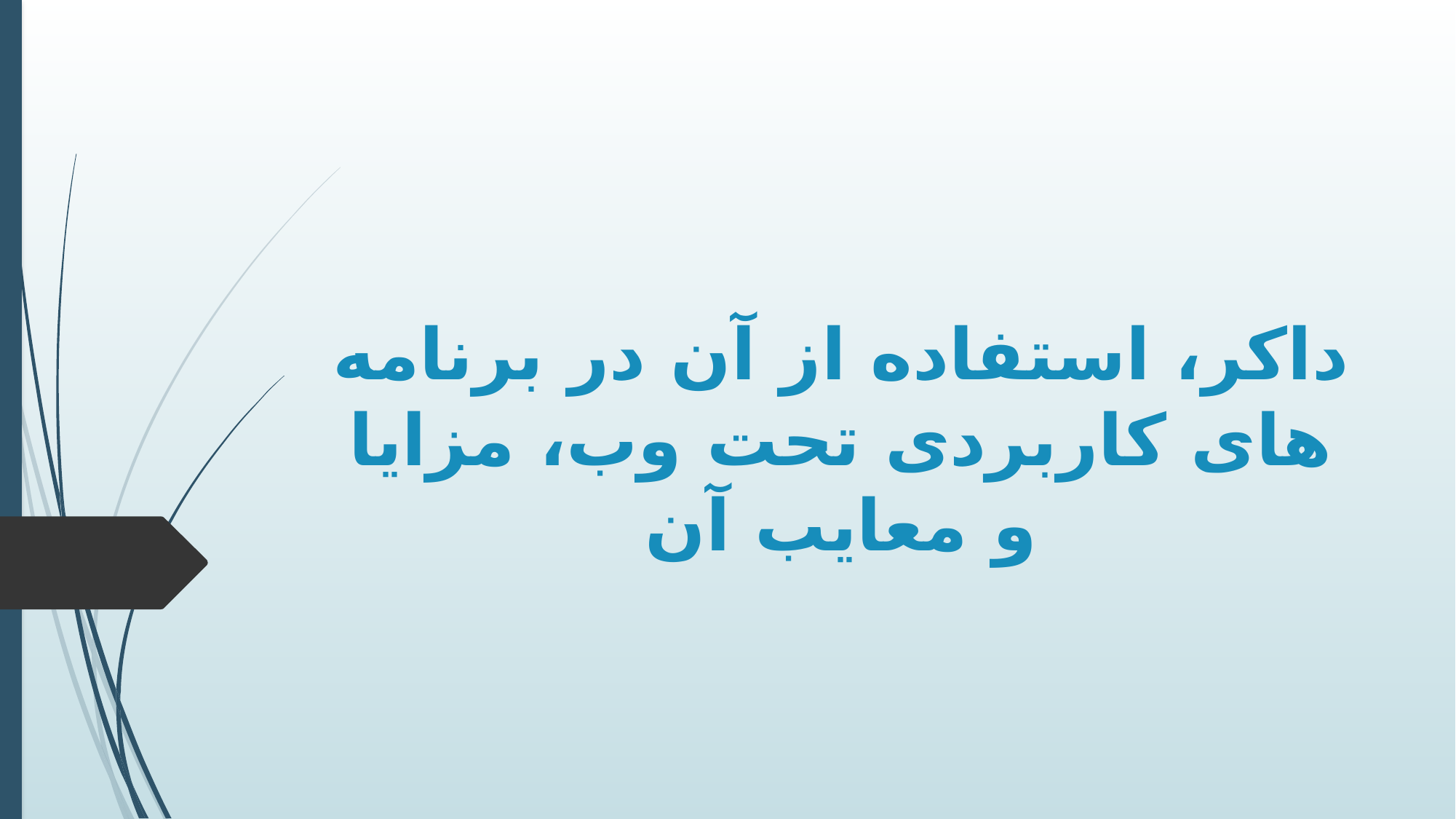

# داکر، استفاده از آن در برنامه های کاربردی تحت وب، مزایا و معایب آن